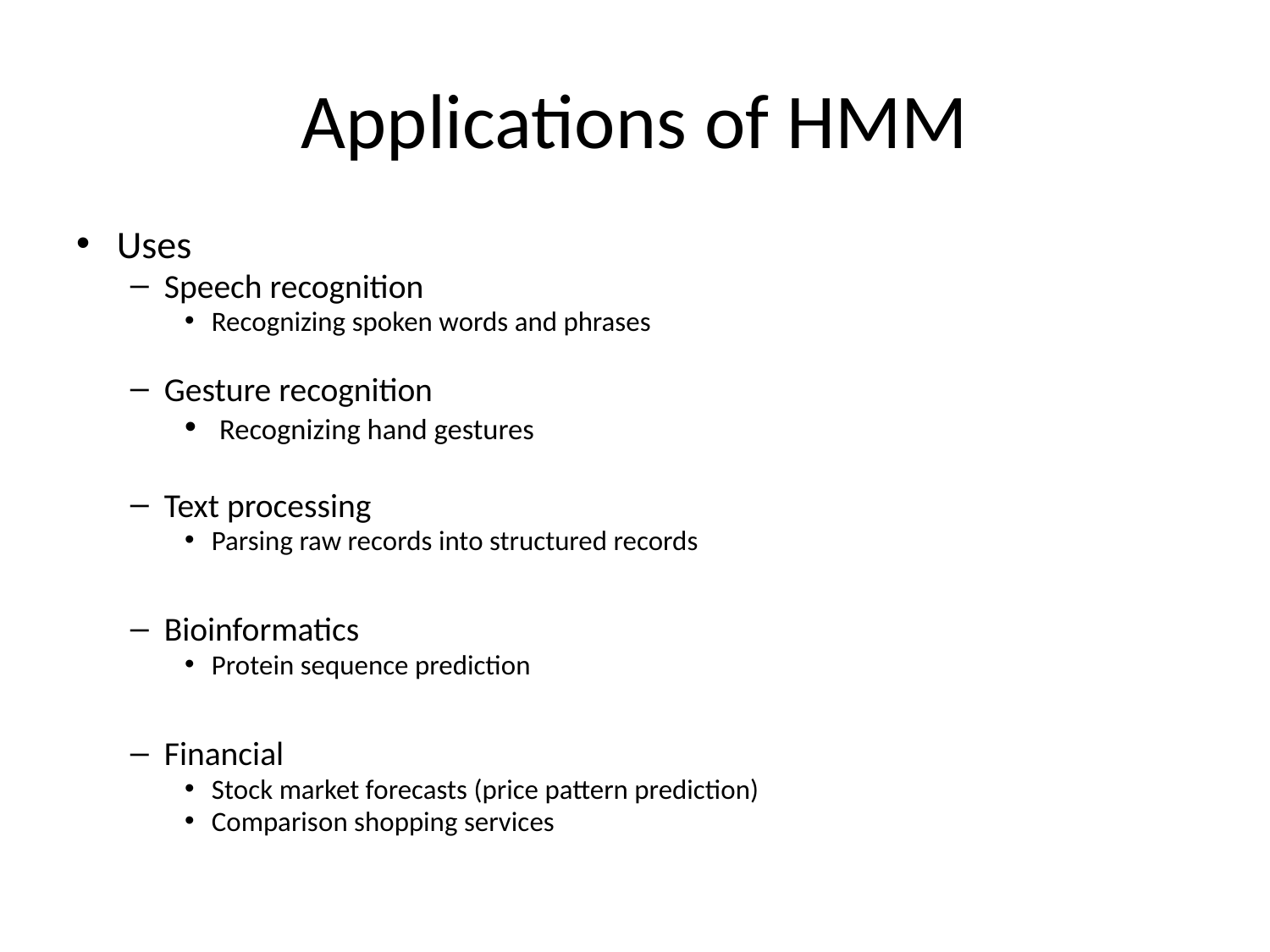

# Applications of HMM
Uses
Speech recognition
Recognizing spoken words and phrases

Gesture recognition
 Recognizing hand gestures

Text processing
Parsing raw records into structured records

Bioinformatics
Protein sequence prediction

Financial
Stock market forecasts (price pattern prediction)
Comparison shopping services